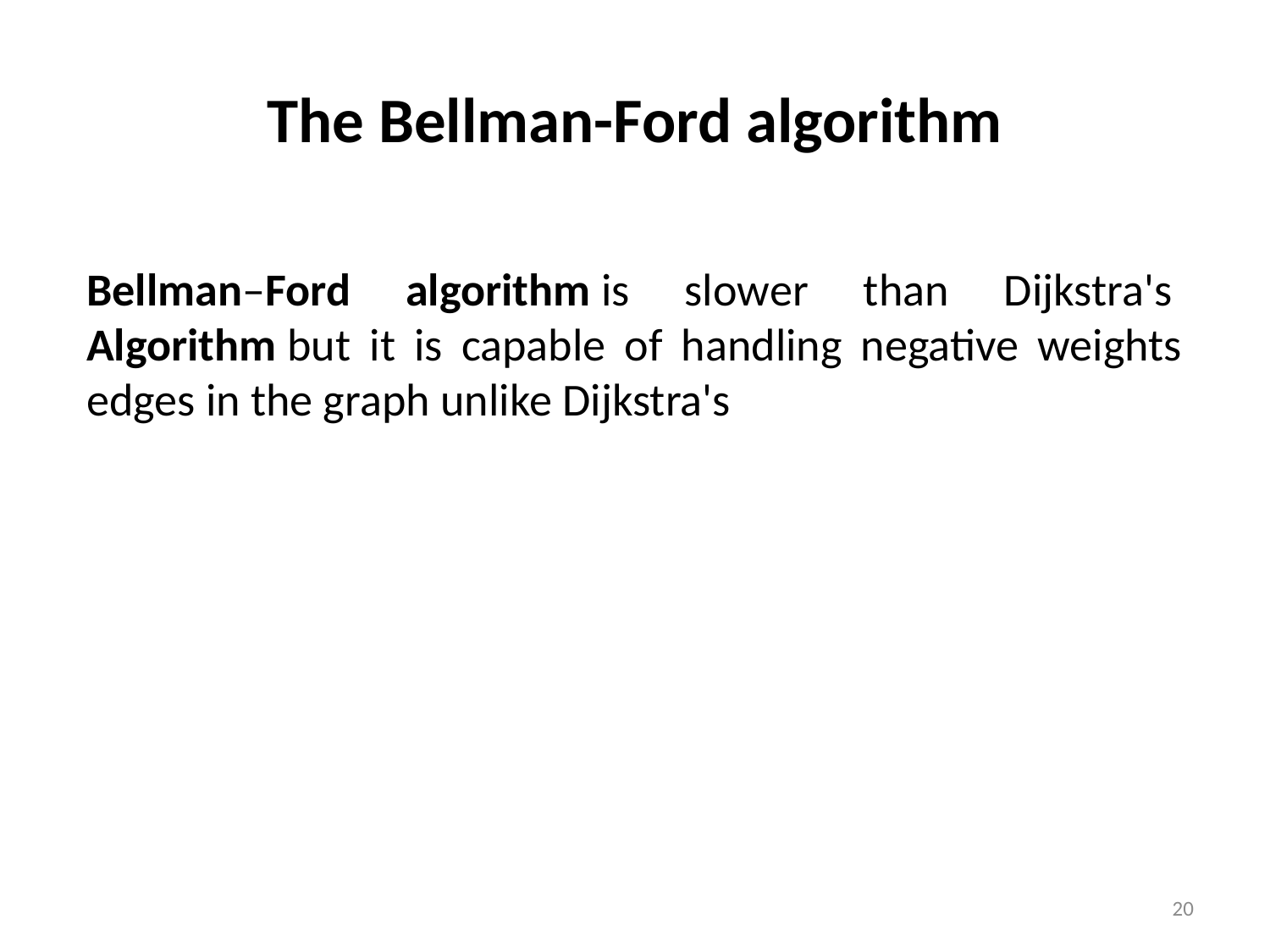

# The Bellman-Ford algorithm
Bellman–Ford algorithm is slower than Dijkstra's  Algorithm but it is capable of handling negative weights edges in the graph unlike Dijkstra's
20